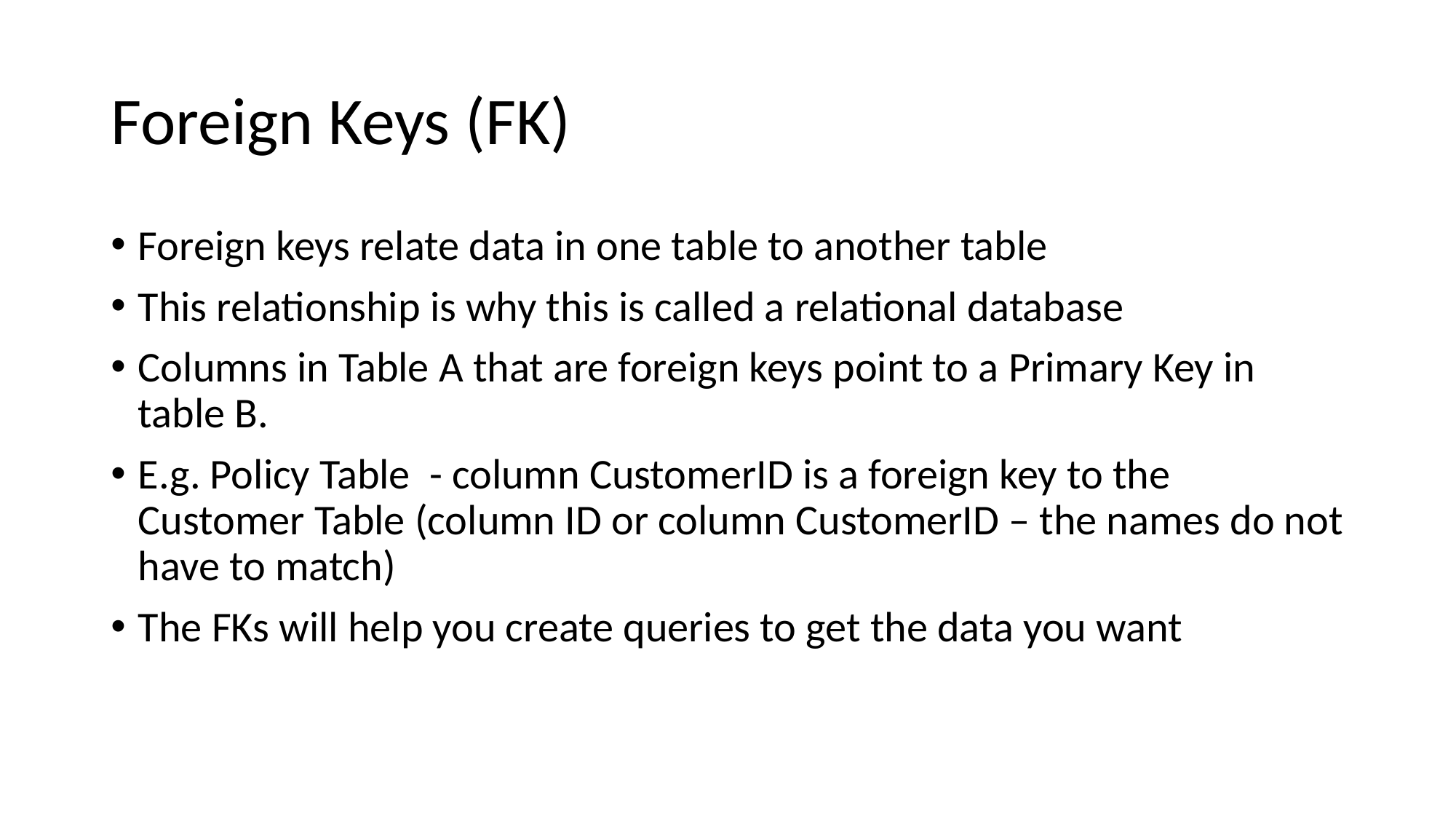

# Foreign Keys (FK)
Foreign keys relate data in one table to another table
This relationship is why this is called a relational database
Columns in Table A that are foreign keys point to a Primary Key in table B.
E.g. Policy Table  - column CustomerID is a foreign key to the Customer Table (column ID or column CustomerID – the names do not have to match)
The FKs will help you create queries to get the data you want